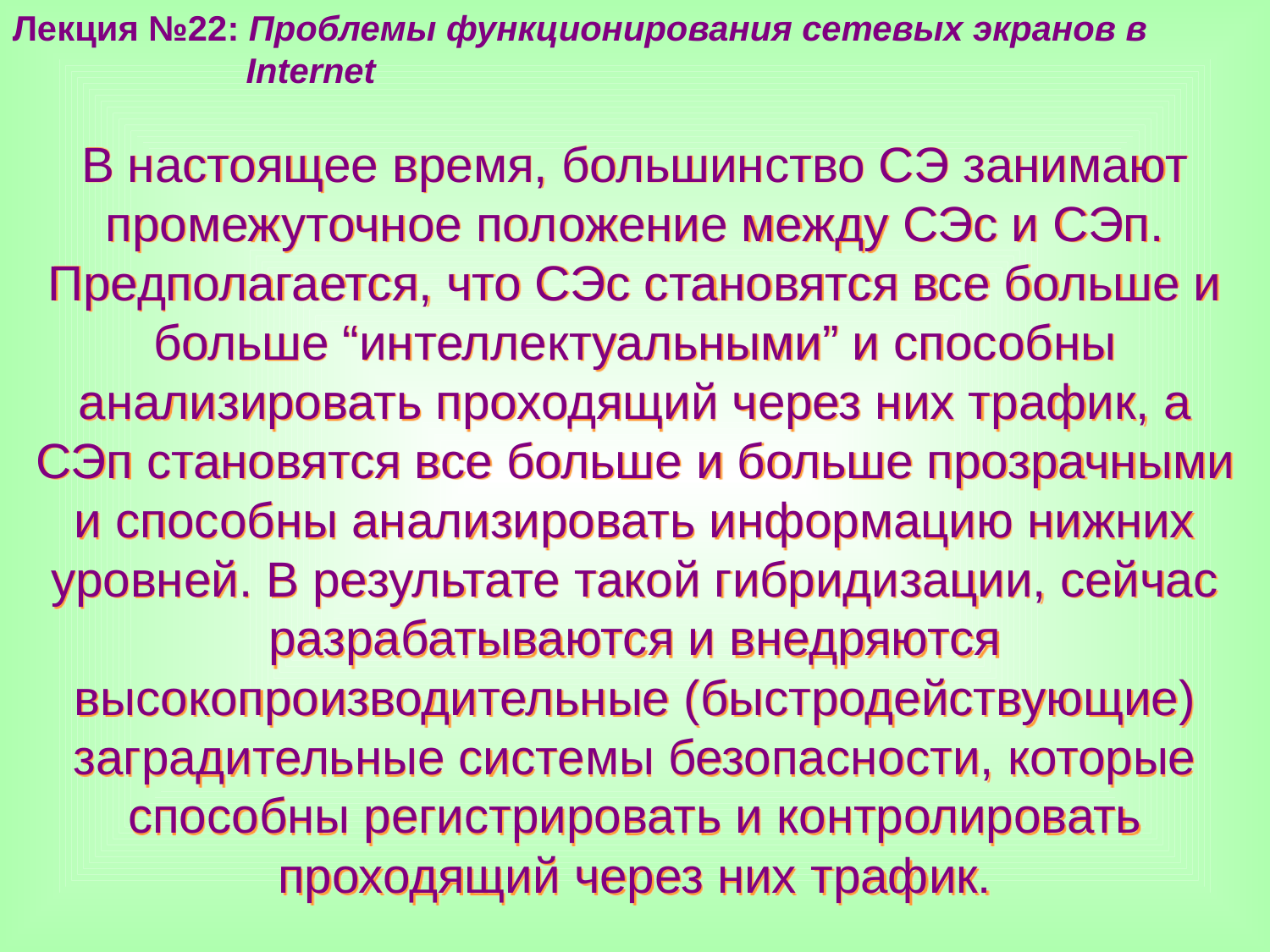

Лекция №22: Проблемы функционирования сетевых экранов в
                        Internet
В настоящее время, большинство СЭ занимают промежуточное положение между СЭс и СЭп. Предполагается, что СЭс становятся все больше и больше “интеллектуальными” и способны анализировать проходящий через них трафик, а СЭп становятся все больше и больше прозрачными и способны анализировать информацию нижних уровней. В результате такой гибридизации, сейчас разрабатываются и внедряются высокопроизводительные (быстродействующие) заградительные системы безопасности, которые способны регистрировать и контролировать проходящий через них трафик.